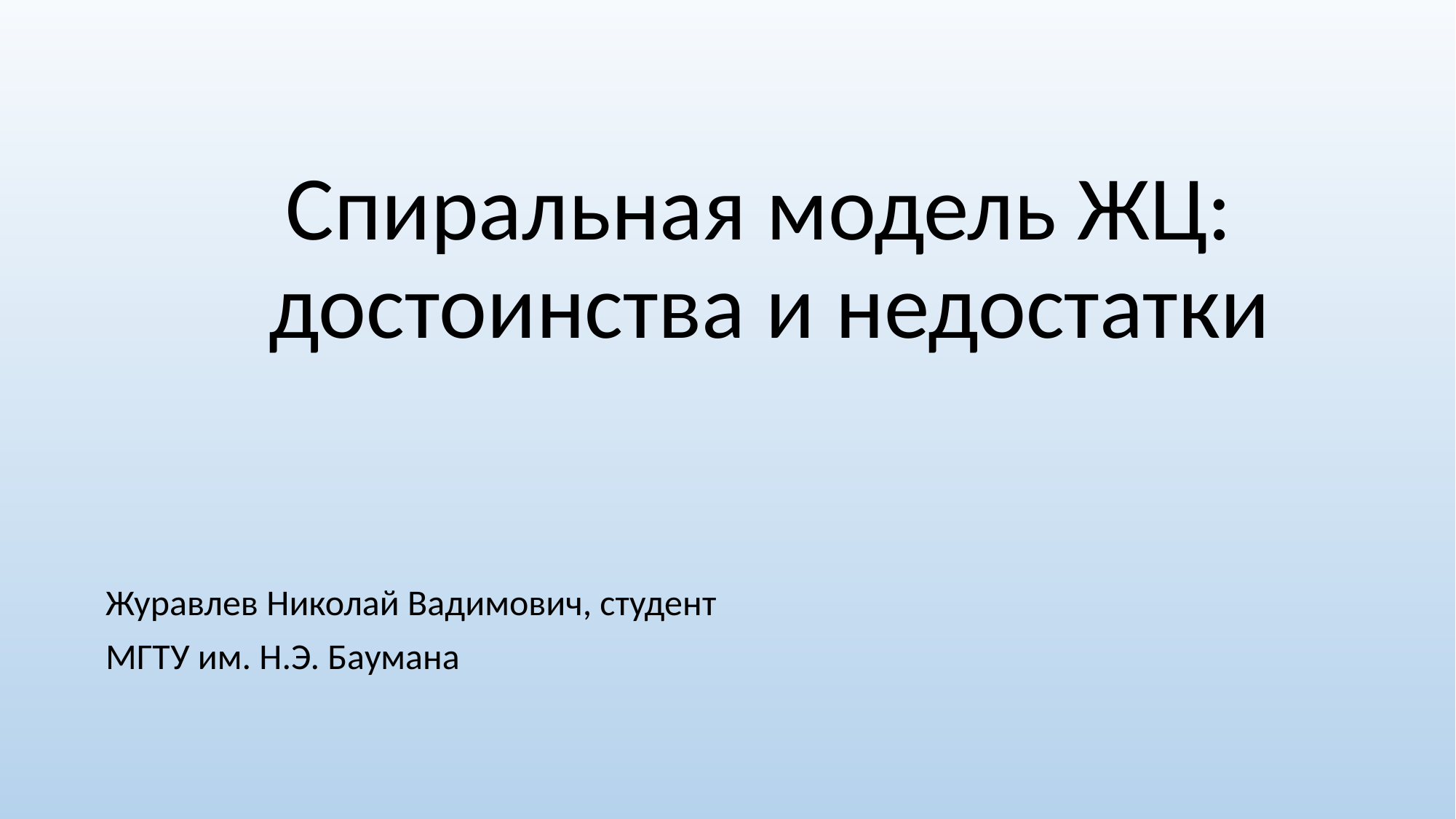

# Спиральная модель ЖЦ:  достоинства и недостатки
Журавлев Николай Вадимович, студент
МГТУ им. Н.Э. Баумана